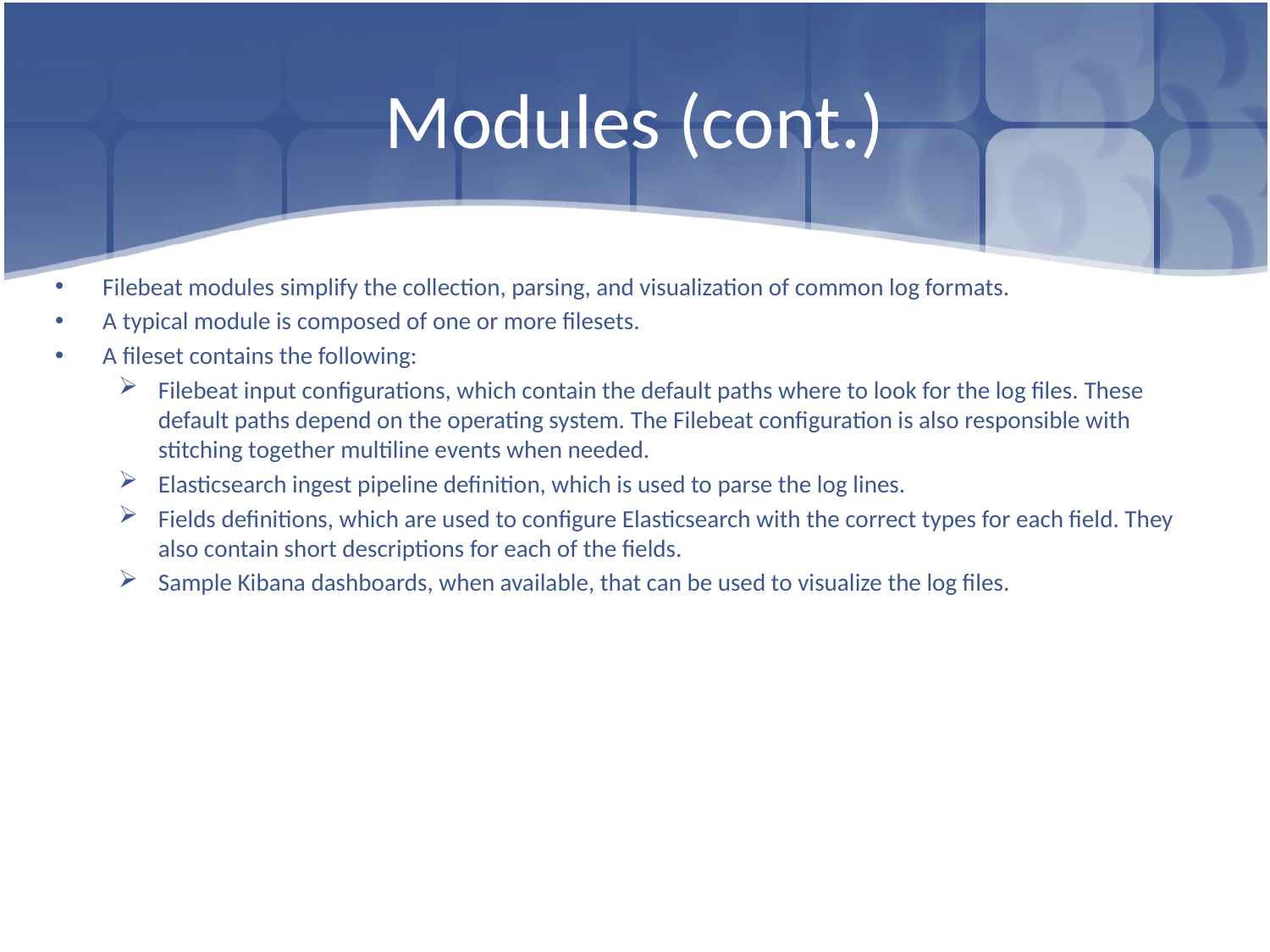

# Modules (cont.)
Filebeat modules simplify the collection, parsing, and visualization of common log formats.
A typical module is composed of one or more filesets.
A fileset contains the following:
Filebeat input configurations, which contain the default paths where to look for the log files. These default paths depend on the operating system. The Filebeat configuration is also responsible with stitching together multiline events when needed.
Elasticsearch ingest pipeline definition, which is used to parse the log lines.
Fields definitions, which are used to configure Elasticsearch with the correct types for each field. They also contain short descriptions for each of the fields.
Sample Kibana dashboards, when available, that can be used to visualize the log files.